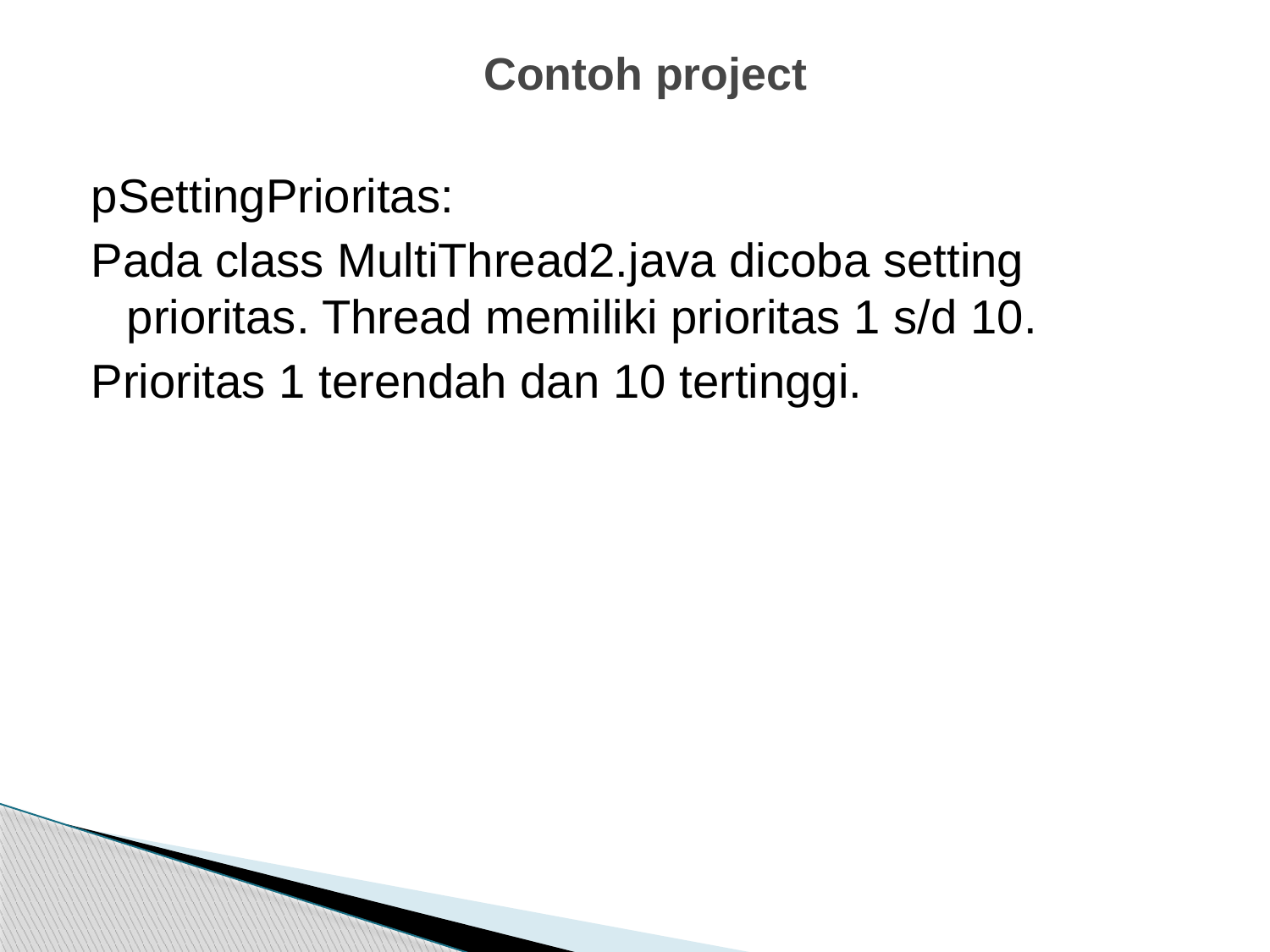

# Contoh project
pSettingPrioritas:
Pada class MultiThread2.java dicoba setting prioritas. Thread memiliki prioritas 1 s/d 10.
Prioritas 1 terendah dan 10 tertinggi.